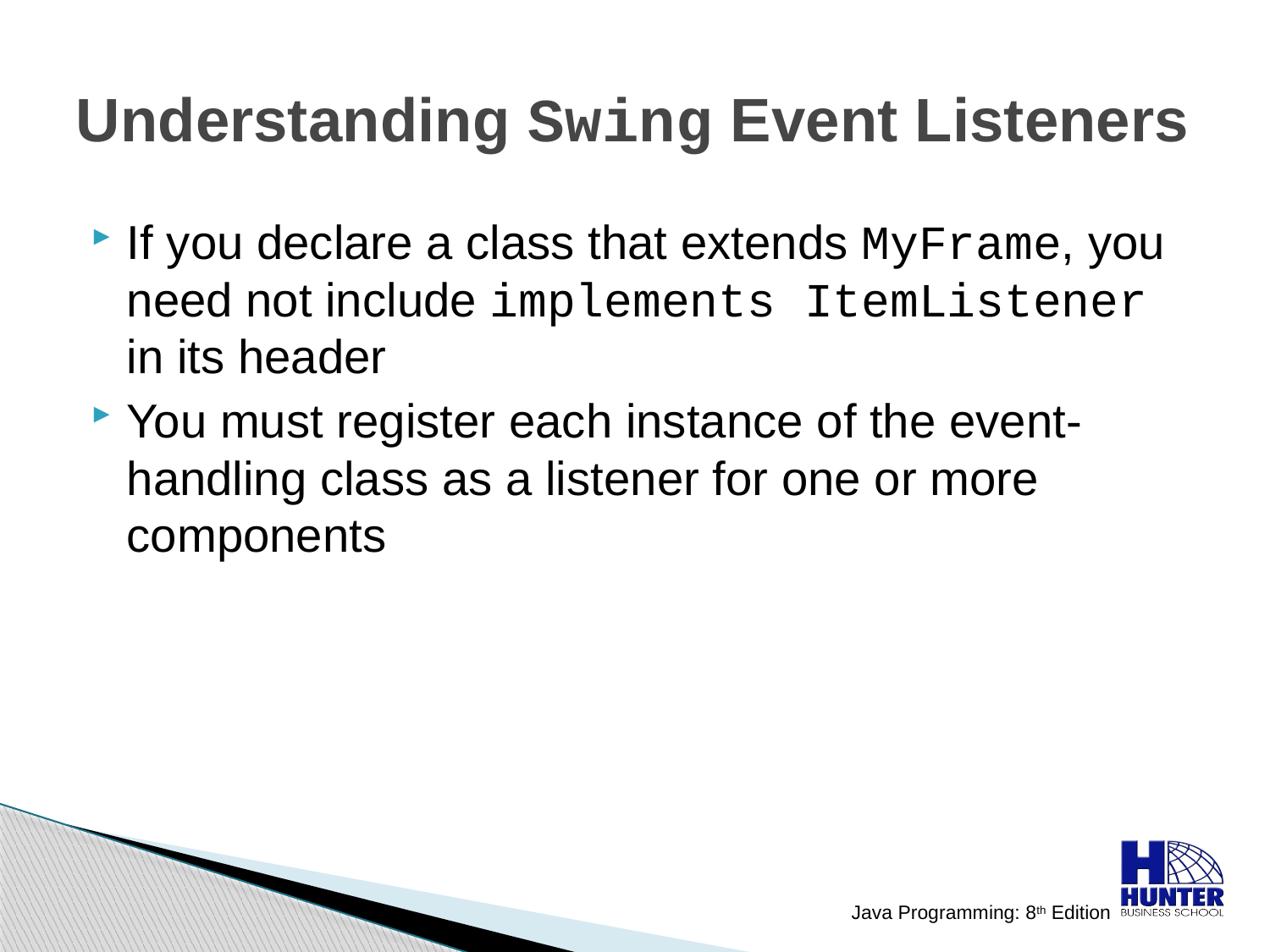

# Understanding Swing Event Listeners
If you declare a class that extends MyFrame, you need not include implements ItemListener in its header
You must register each instance of the event-handling class as a listener for one or more components